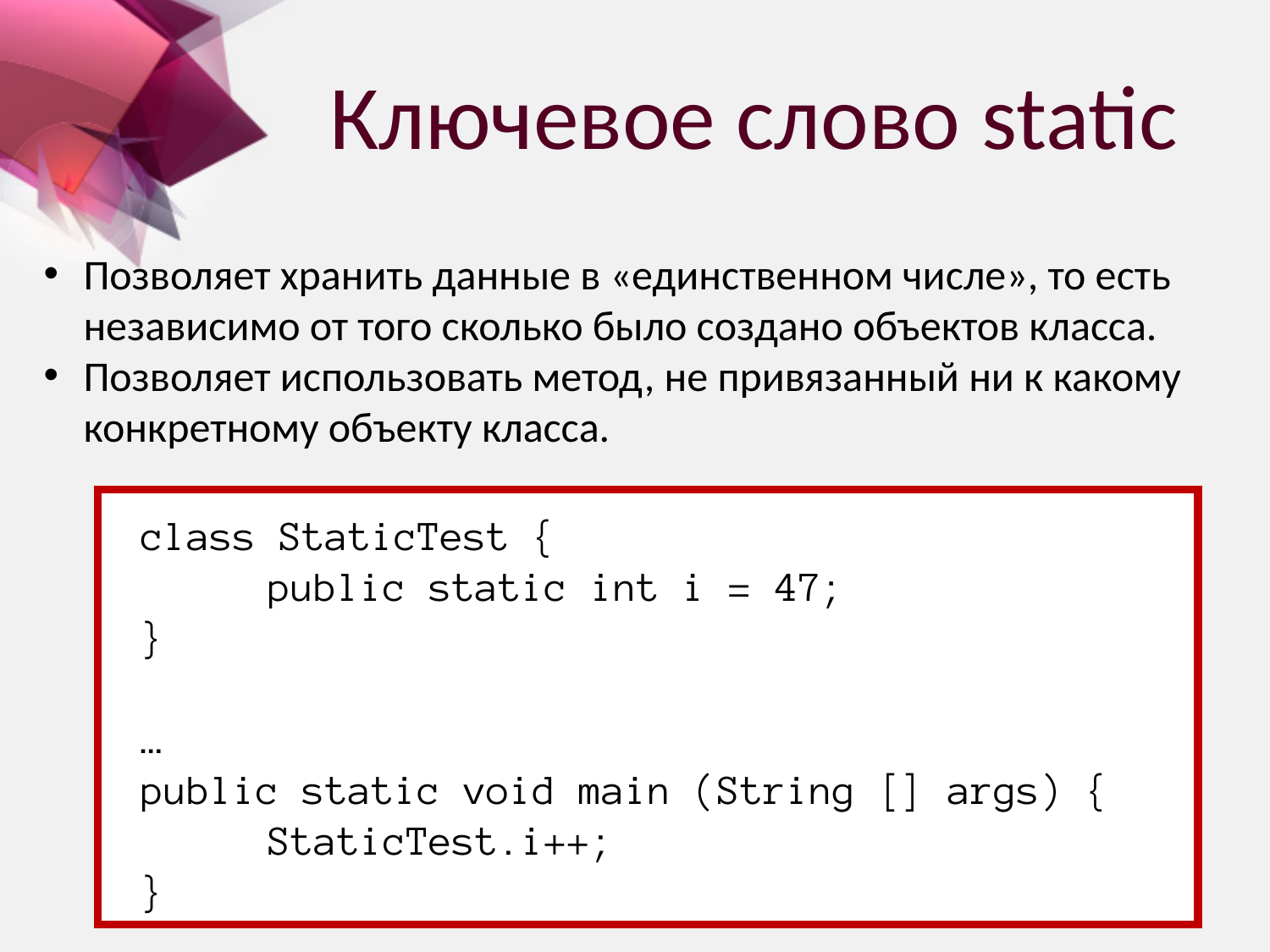

# Ключевое слово static
Позволяет хранить данные в «единственном числе», то есть независимо от того сколько было создано объектов класса.
Позволяет использовать метод, не привязанный ни к какому конкретному объекту класса.

class StaticTest {
	public static int i = 47;
}

…
public static void main (String [] args) {
	StaticTest.i++;
}